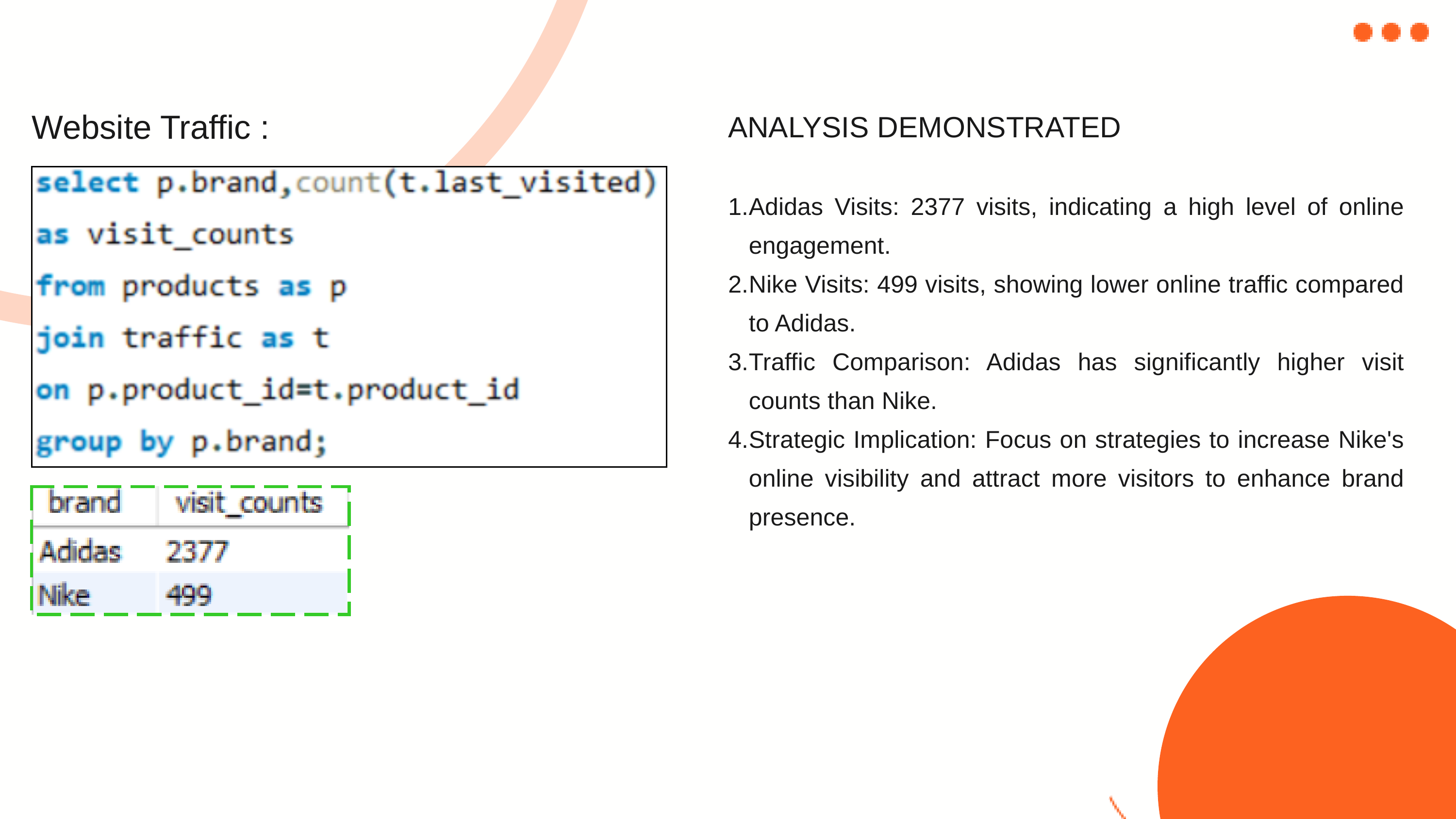

Website Traffic :
ANALYSIS DEMONSTRATED

Adidas Visits: 2377 visits, indicating a high level of online engagement.
Nike Visits: 499 visits, showing lower online traffic compared to Adidas.
Traffic Comparison: Adidas has significantly higher visit counts than Nike.
Strategic Implication: Focus on strategies to increase Nike's online visibility and attract more visitors to enhance brand presence.